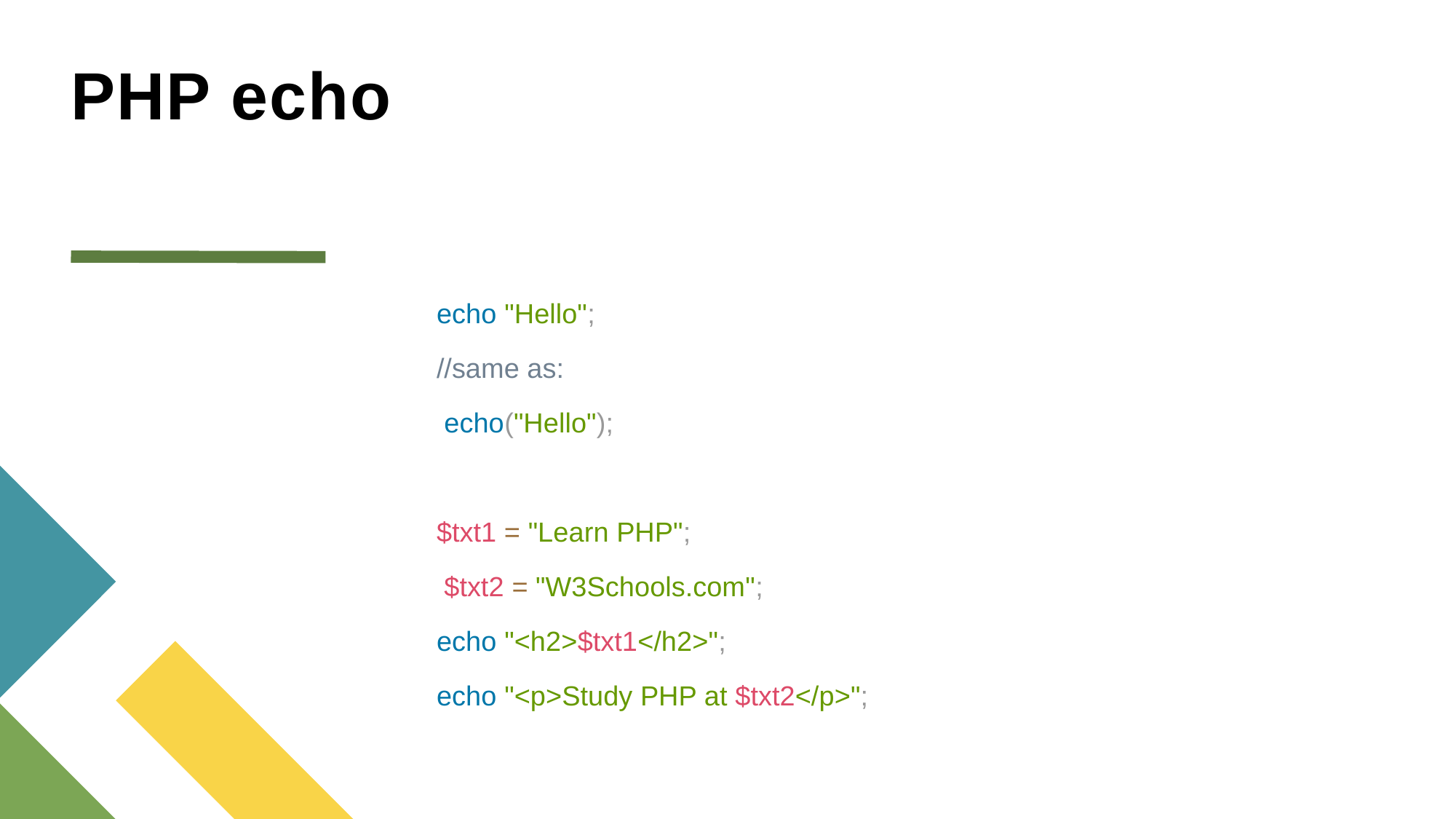

# PHP echo
echo "Hello";
//same as:
 echo("Hello");

$txt1 = "Learn PHP";
 $txt2 = "W3Schools.com";
echo "<h2>$txt1</h2>";
echo "<p>Study PHP at $txt2</p>";